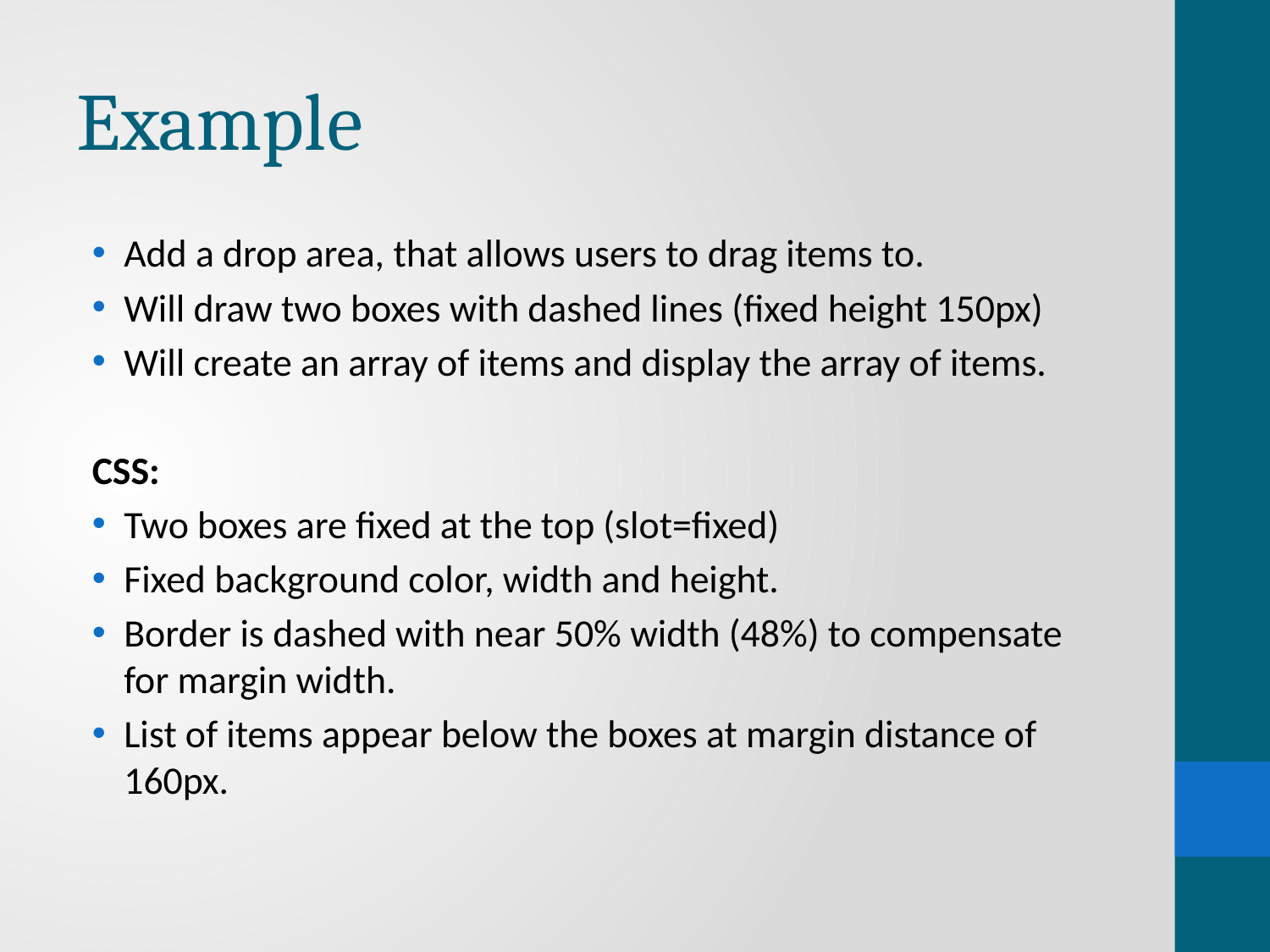

# Example
Add a drop area, that allows users to drag items to.
Will draw two boxes with dashed lines (fixed height 150px)
Will create an array of items and display the array of items.

CSS:
Two boxes are fixed at the top (slot=fixed)
Fixed background color, width and height.
Border is dashed with near 50% width (48%) to compensate for margin width.
List of items appear below the boxes at margin distance of 160px.